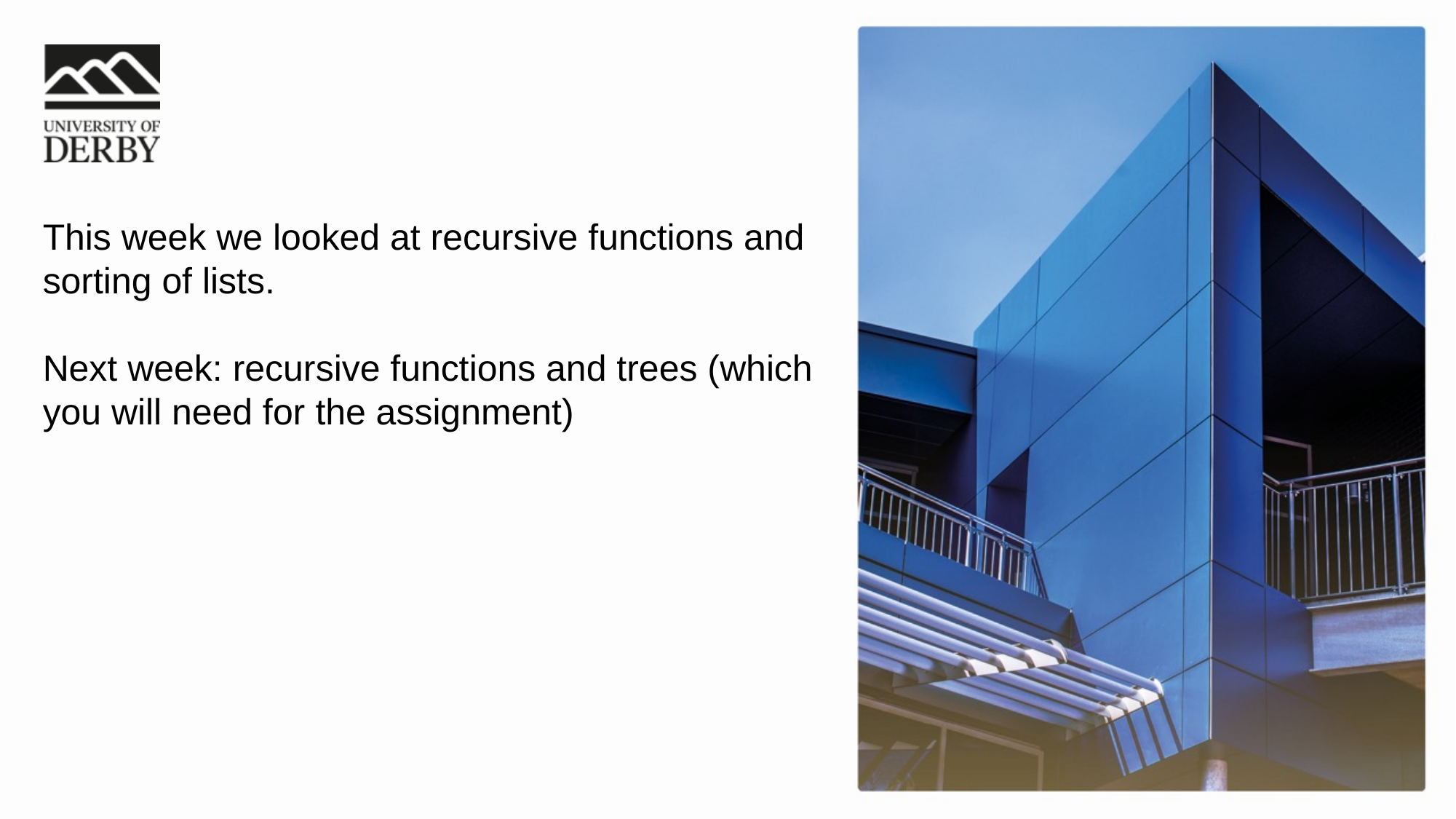

This week we looked at recursive functions and sorting of lists.
Next week: recursive functions and trees (which you will need for the assignment)